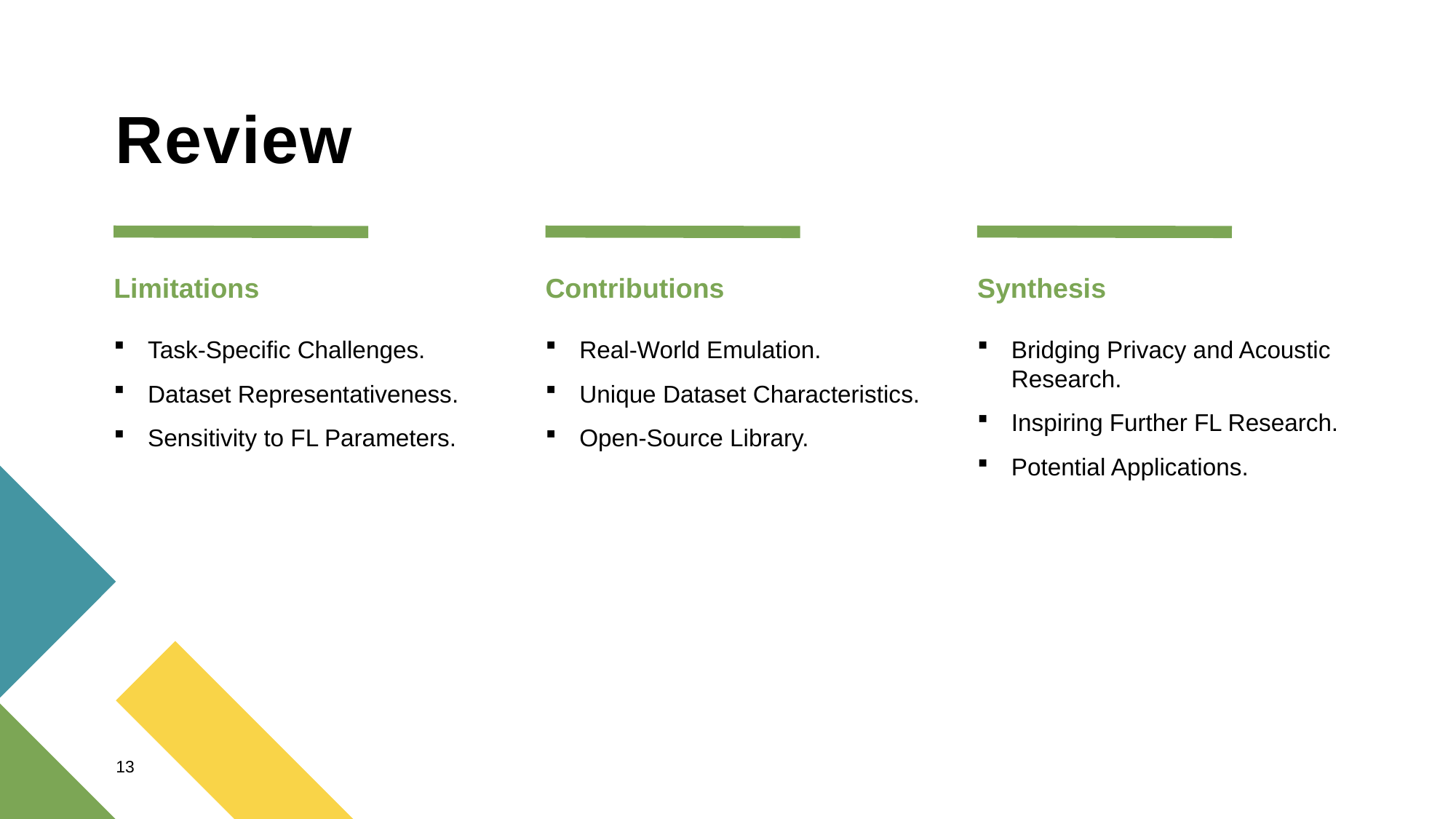

# Review
Limitations
Contributions
Synthesis
Real-World Emulation.
Unique Dataset Characteristics.
Open-Source Library.
Task-Specific Challenges.
Dataset Representativeness.
Sensitivity to FL Parameters.
Bridging Privacy and Acoustic Research.
Inspiring Further FL Research.
Potential Applications.
13